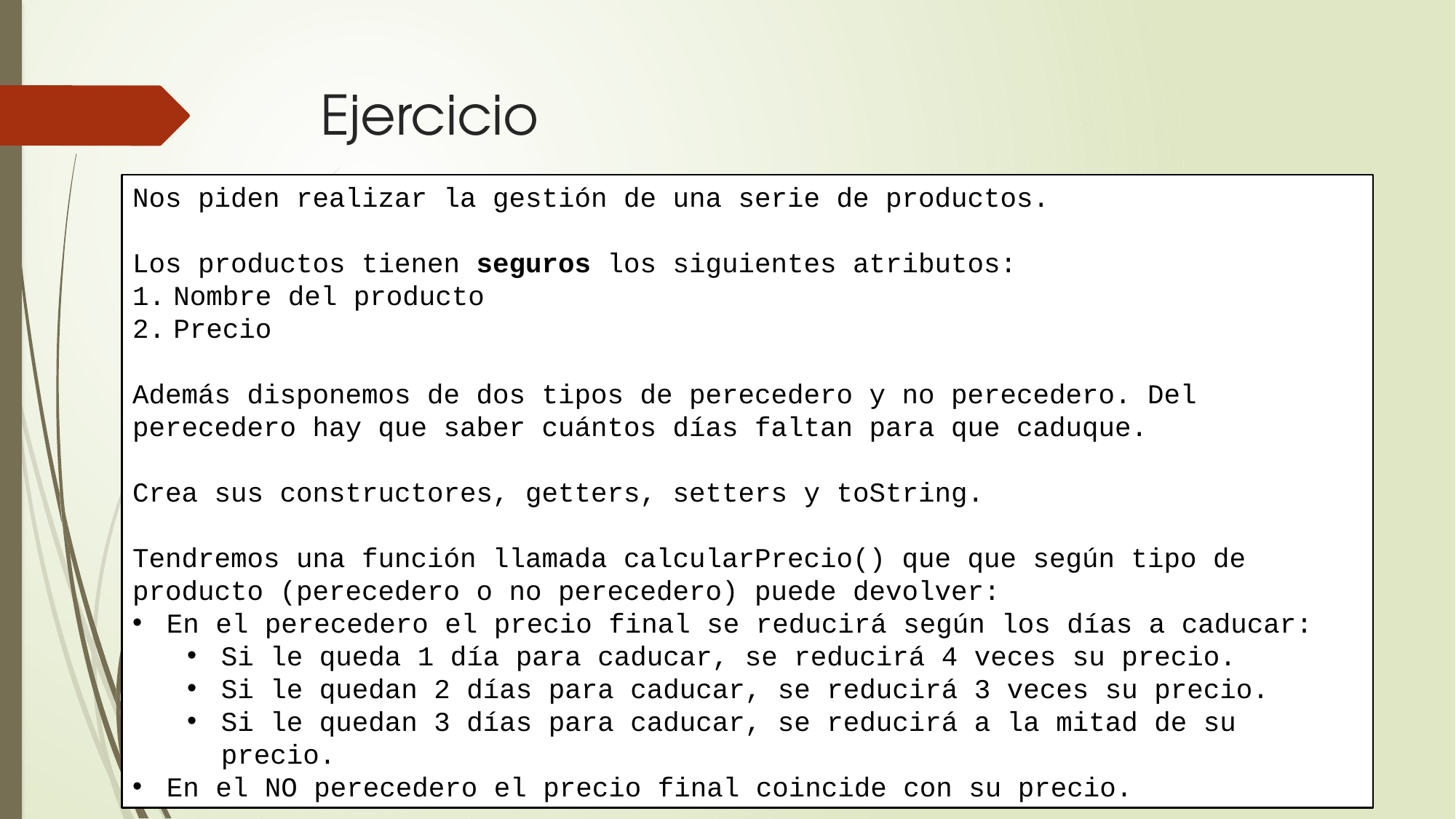

# Ejercicio
Nos piden realizar la gestión de una serie de productos.

Los productos tienen seguros los siguientes atributos:
Nombre del producto
Precio

Además disponemos de dos tipos de perecedero y no perecedero. Del perecedero hay que saber cuántos días faltan para que caduque.

Crea sus constructores, getters, setters y toString.

Tendremos una función llamada calcularPrecio() que que según tipo de producto (perecedero o no perecedero) puede devolver:
En el perecedero el precio final se reducirá según los días a caducar:
Si le queda 1 día para caducar, se reducirá 4 veces su precio.
Si le quedan 2 días para caducar, se reducirá 3 veces su precio.
Si le quedan 3 días para caducar, se reducirá a la mitad de su precio.
En el NO perecedero el precio final coincide con su precio.